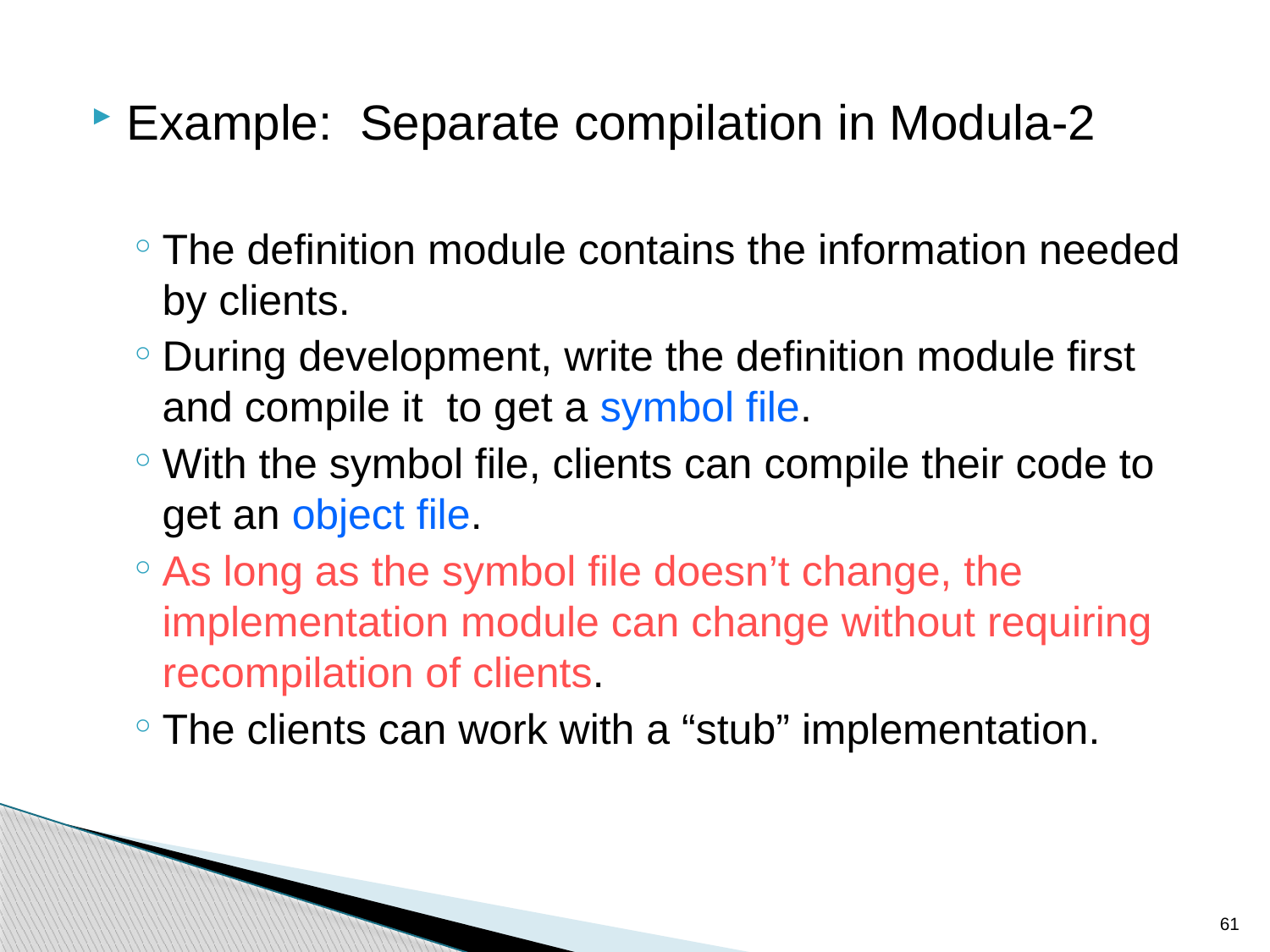

Example:  Separate compilation in Modula-2

The definition module contains the information needed by clients.
During development, write the definition module first and compile it  to get a symbol file.
With the symbol file, clients can compile their code to get an object file.
As long as the symbol file doesn’t change, the implementation module can change without requiring recompilation of clients.
The clients can work with a “stub” implementation.
61